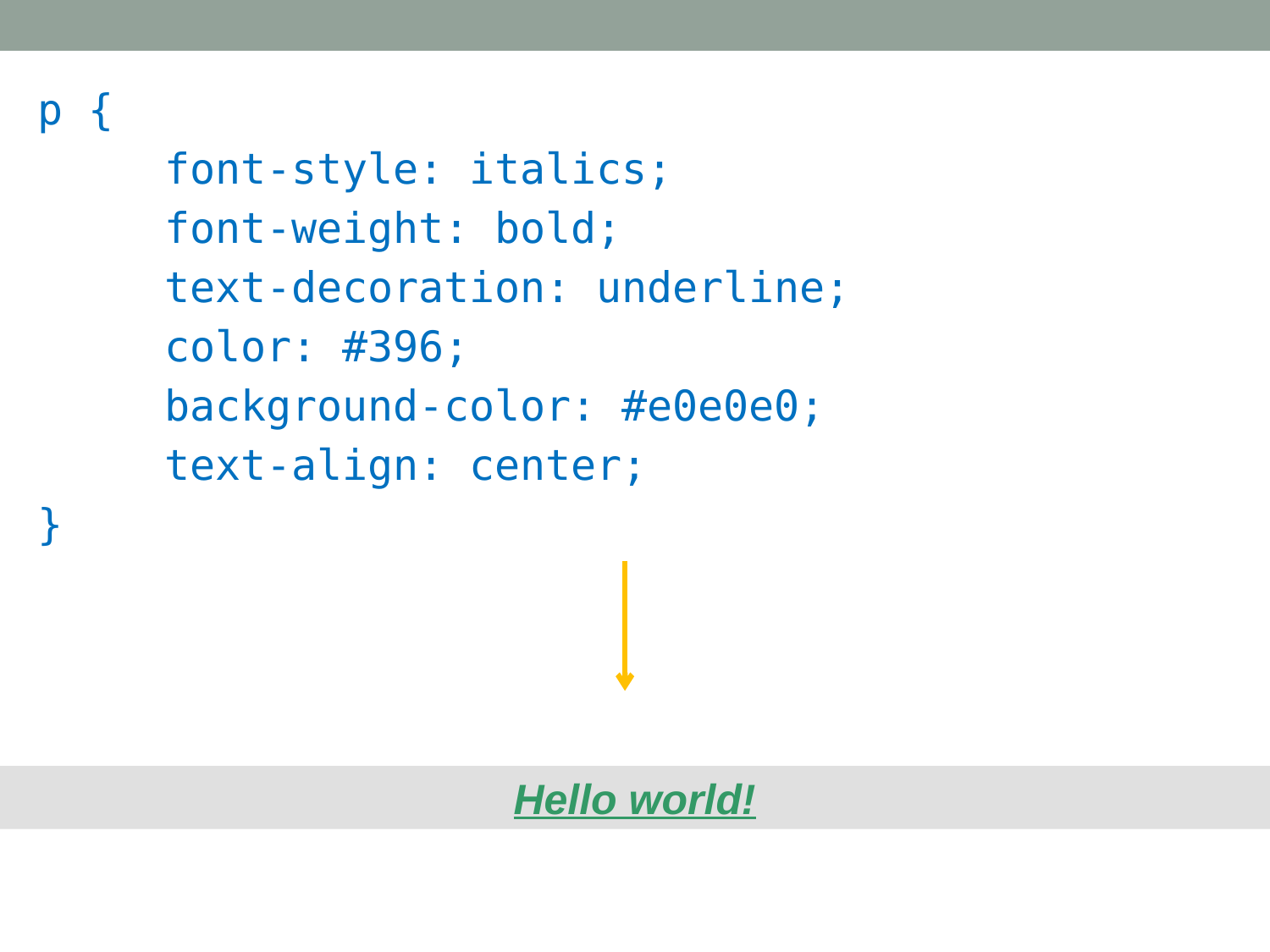

p {
	font-style: italics;
	font-weight: bold;
	text-decoration: underline;
	color: #396;
	background-color: #e0e0e0;
	text-align: center;
}
Hello world!